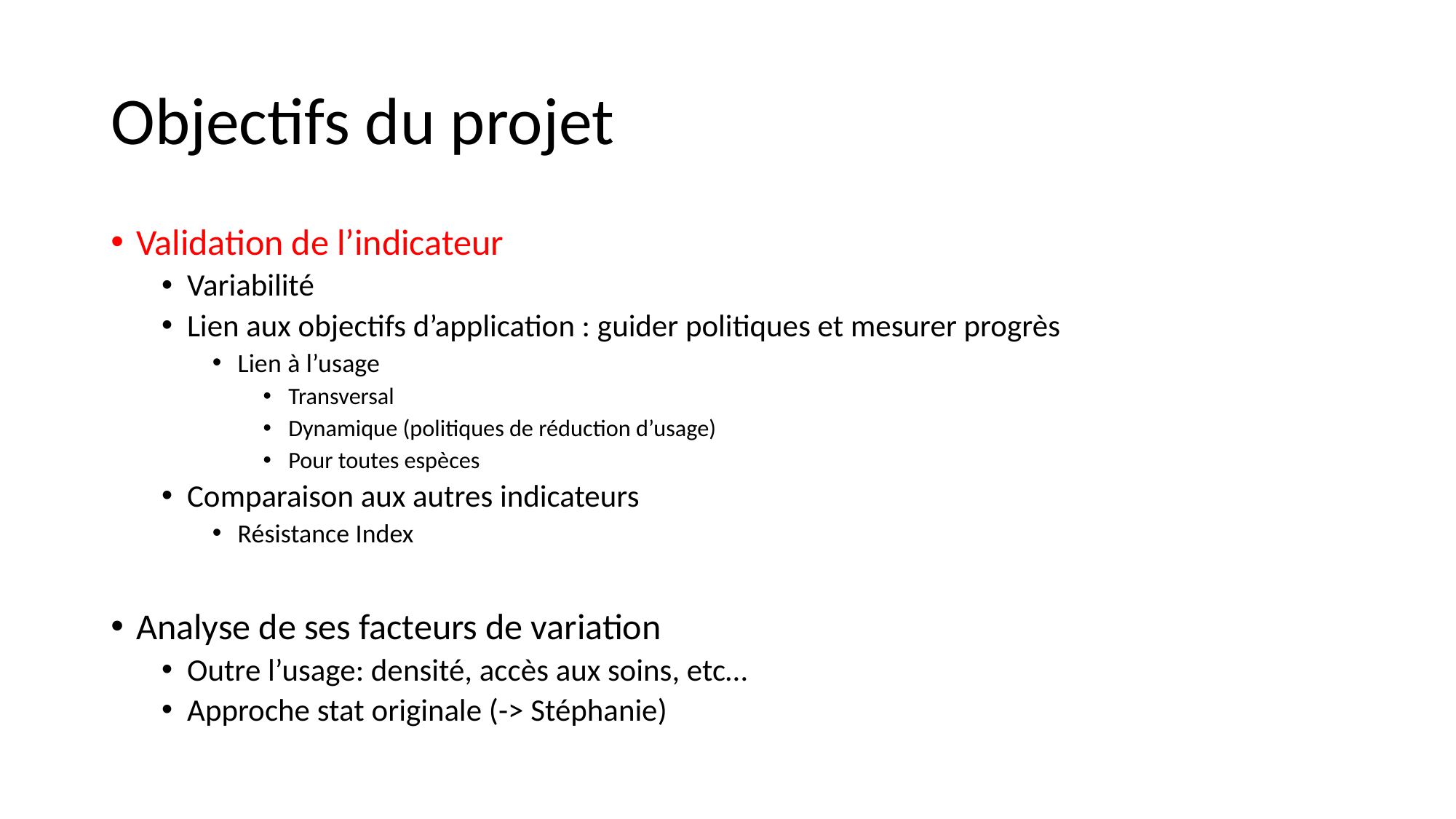

# Objectifs du projet
Validation de l’indicateur
Variabilité
Lien aux objectifs d’application : guider politiques et mesurer progrès
Lien à l’usage
Transversal
Dynamique (politiques de réduction d’usage)
Pour toutes espèces
Comparaison aux autres indicateurs
Résistance Index

Analyse de ses facteurs de variation
Outre l’usage: densité, accès aux soins, etc…
Approche stat originale (-> Stéphanie)